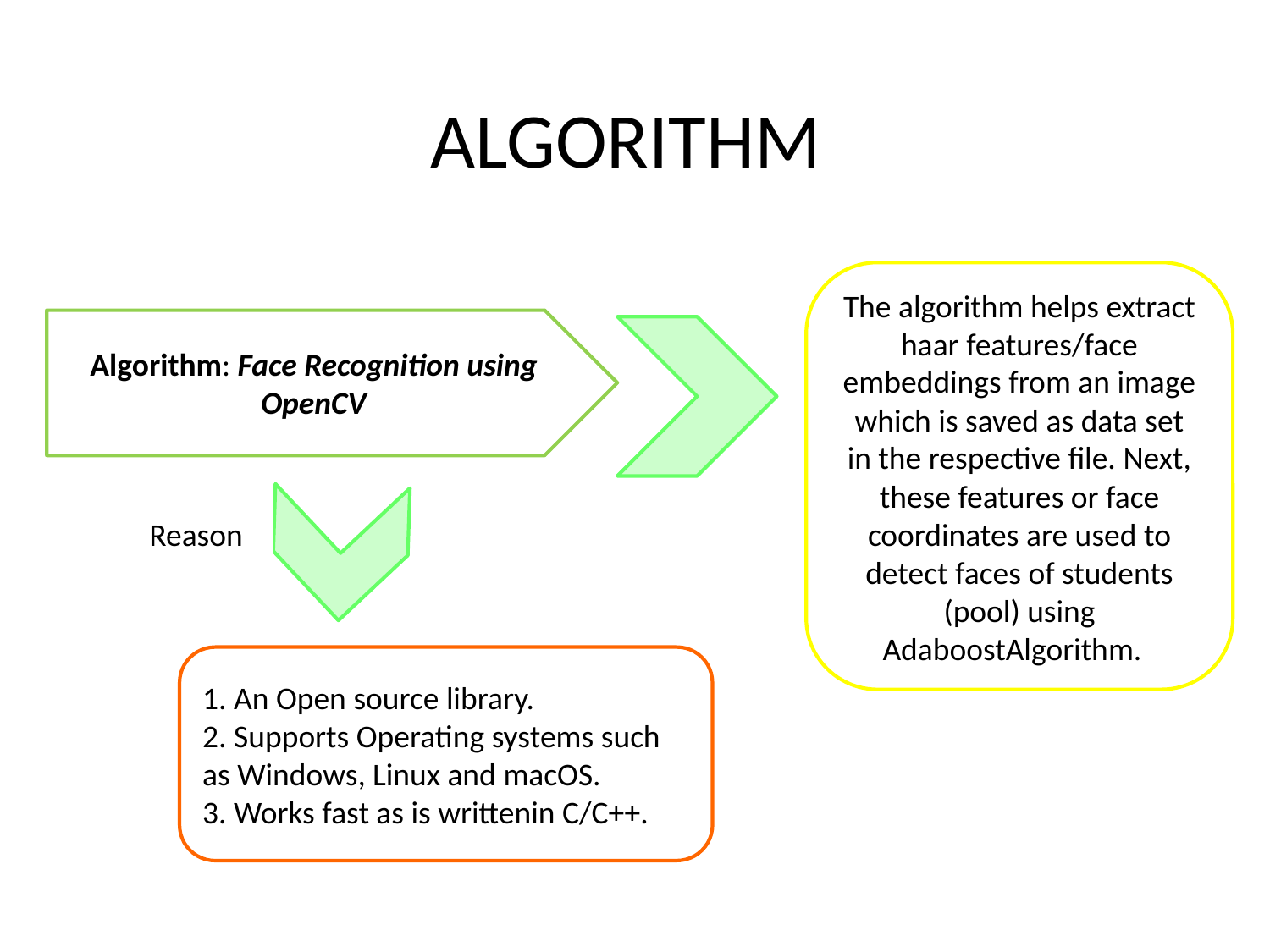

# ALGORITHM
The algorithm helps extract haar features/face embeddings from an image which is saved as data set in the respective file. Next, these features or face coordinates are used to detect faces of students (pool) using AdaboostAlgorithm.
Algorithm: Face Recognition using OpenCV

Reason
1. An Open source library.
2. Supports Operating systems such as Windows, Linux and macOS.
3. Works fast as is writtenin C/C++.